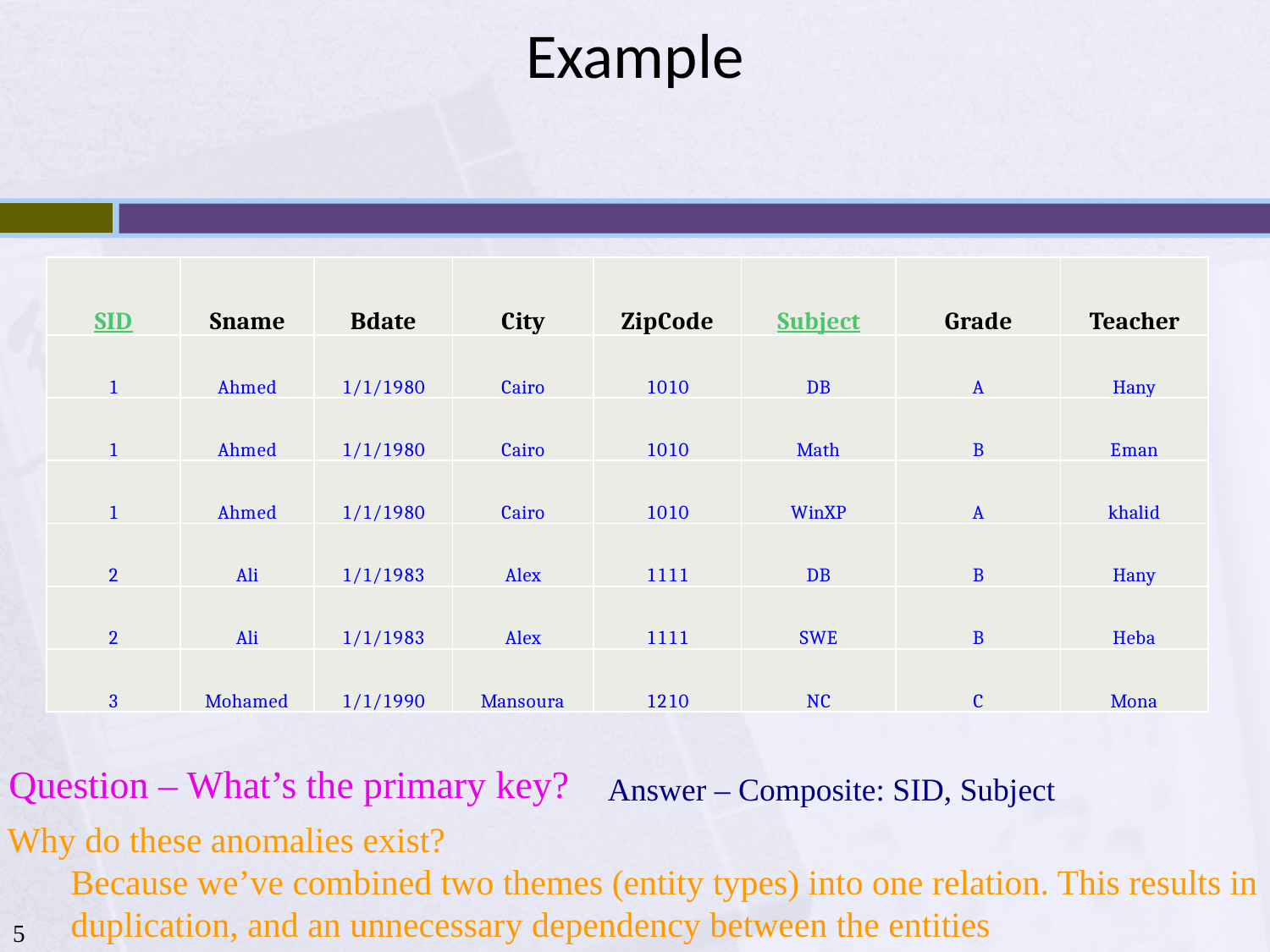

# Example
| SID | Sname | Bdate | City | ZipCode | Subject | Grade | Teacher |
| --- | --- | --- | --- | --- | --- | --- | --- |
| 1 | Ahmed | 1/1/1980 | Cairo | 1010 | DB | A | Hany |
| 1 | Ahmed | 1/1/1980 | Cairo | 1010 | Math | B | Eman |
| 1 | Ahmed | 1/1/1980 | Cairo | 1010 | WinXP | A | khalid |
| 2 | Ali | 1/1/1983 | Alex | 1111 | DB | B | Hany |
| 2 | Ali | 1/1/1983 | Alex | 1111 | SWE | B | Heba |
| 3 | Mohamed | 1/1/1990 | Mansoura | 1210 | NC | C | Mona |
Question – What’s the primary key?
Answer – Composite: SID, Subject
Why do these anomalies exist?
Because we’ve combined two themes (entity types) into one relation. This results in duplication, and an unnecessary dependency between the entities
5